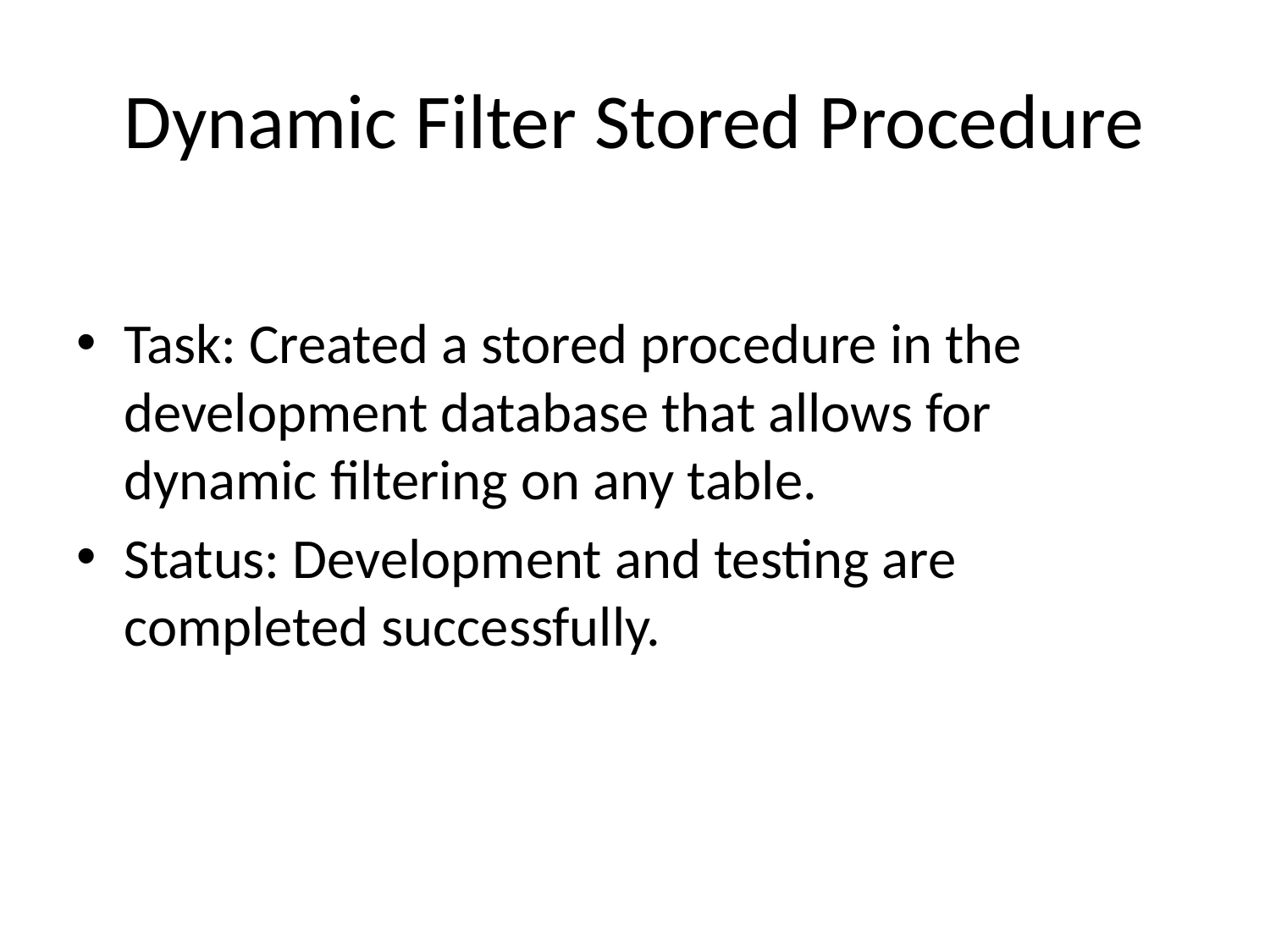

# Dynamic Filter Stored Procedure

Task: Created a stored procedure in the development database that allows for dynamic filtering on any table.
Status: Development and testing are completed successfully.